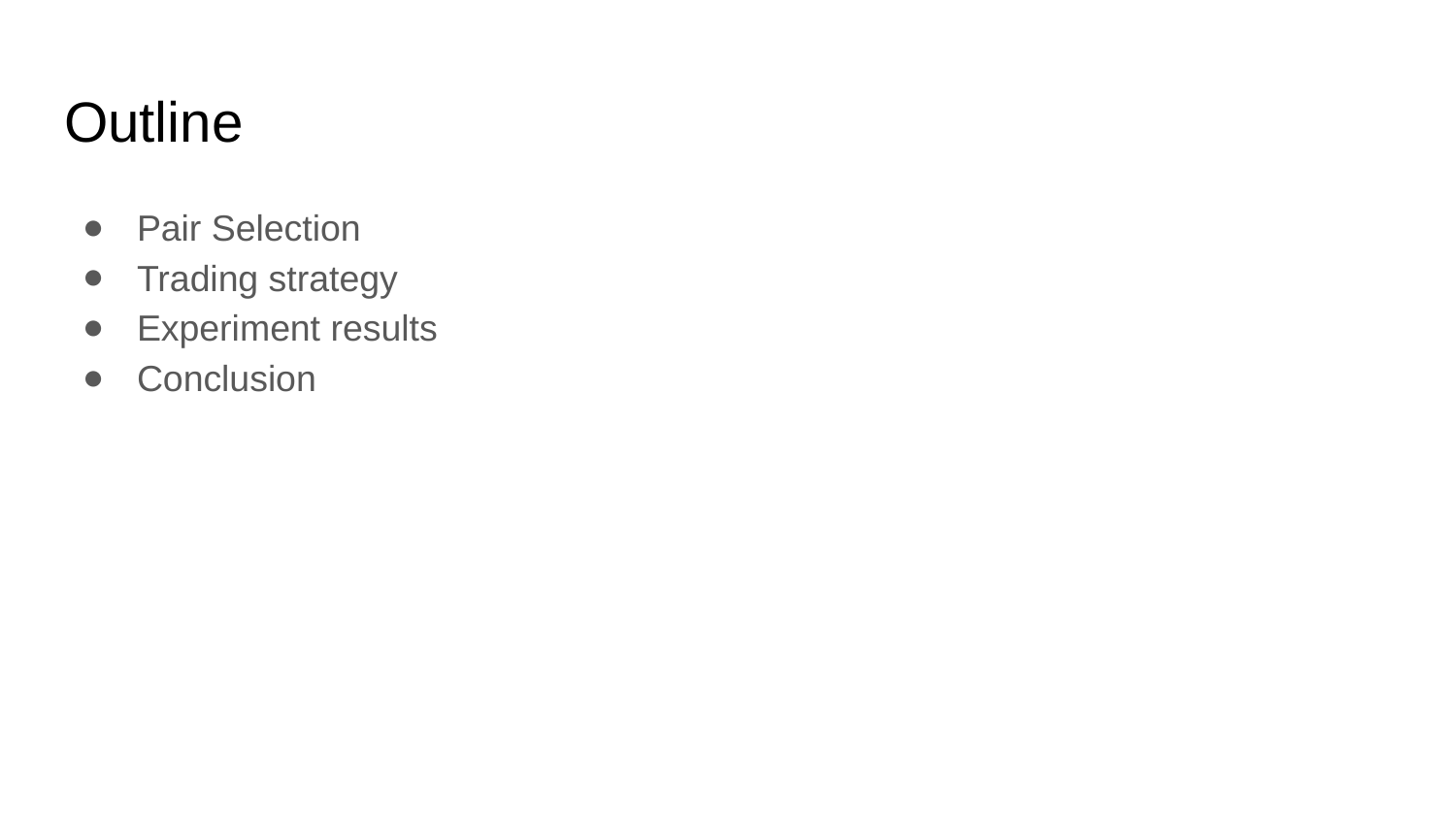

# Outline
Pair Selection
Trading strategy
Experiment results
Conclusion